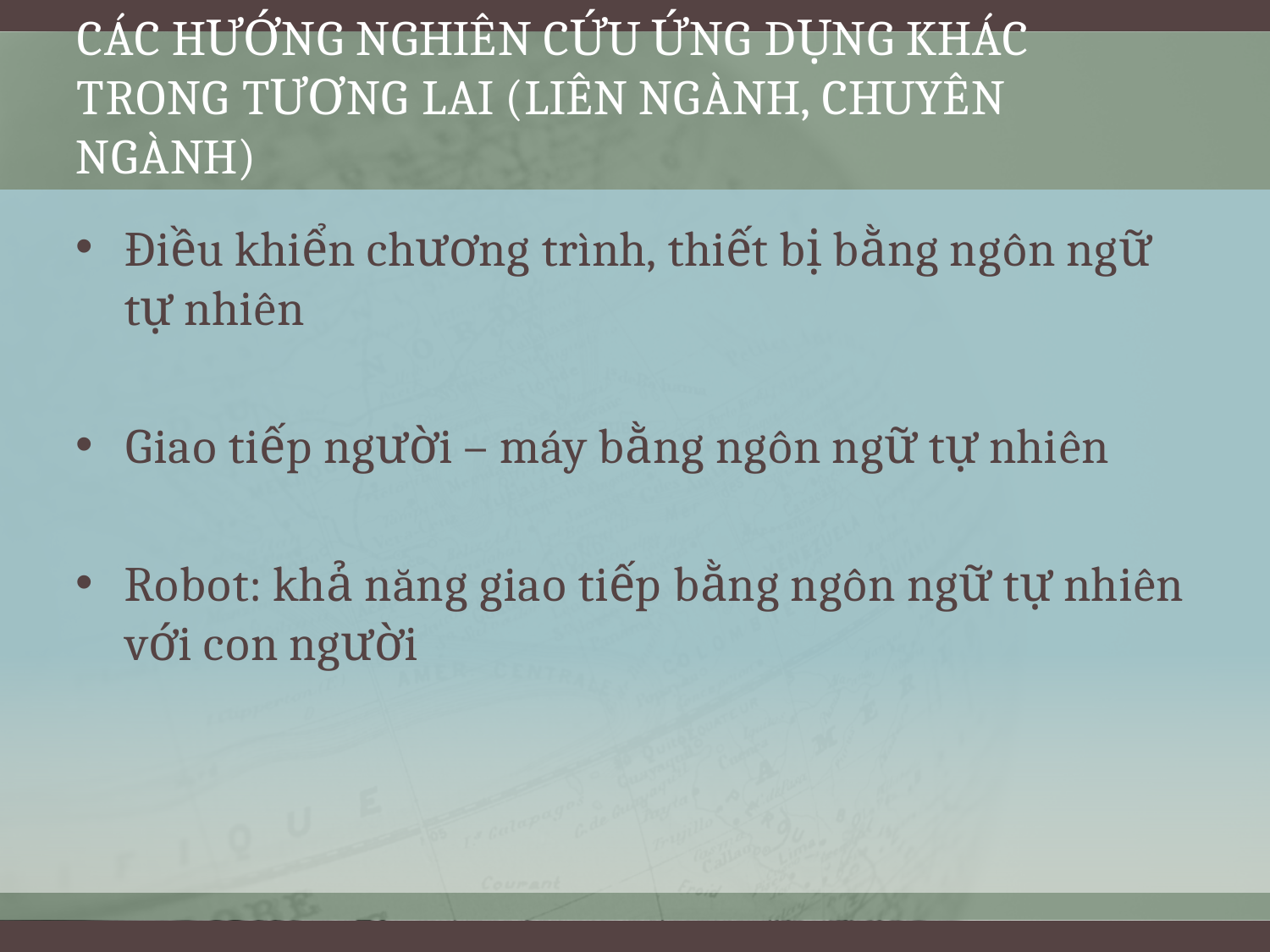

# Các hướng nghiên cứu ứng dụng khác trong tương lai (liên ngành, chuyên ngành)
Điều khiển chương trình, thiết bị bằng ngôn ngữ tự nhiên

Giao tiếp người – máy bằng ngôn ngữ tự nhiên

Robot: khả năng giao tiếp bằng ngôn ngữ tự nhiên với con người